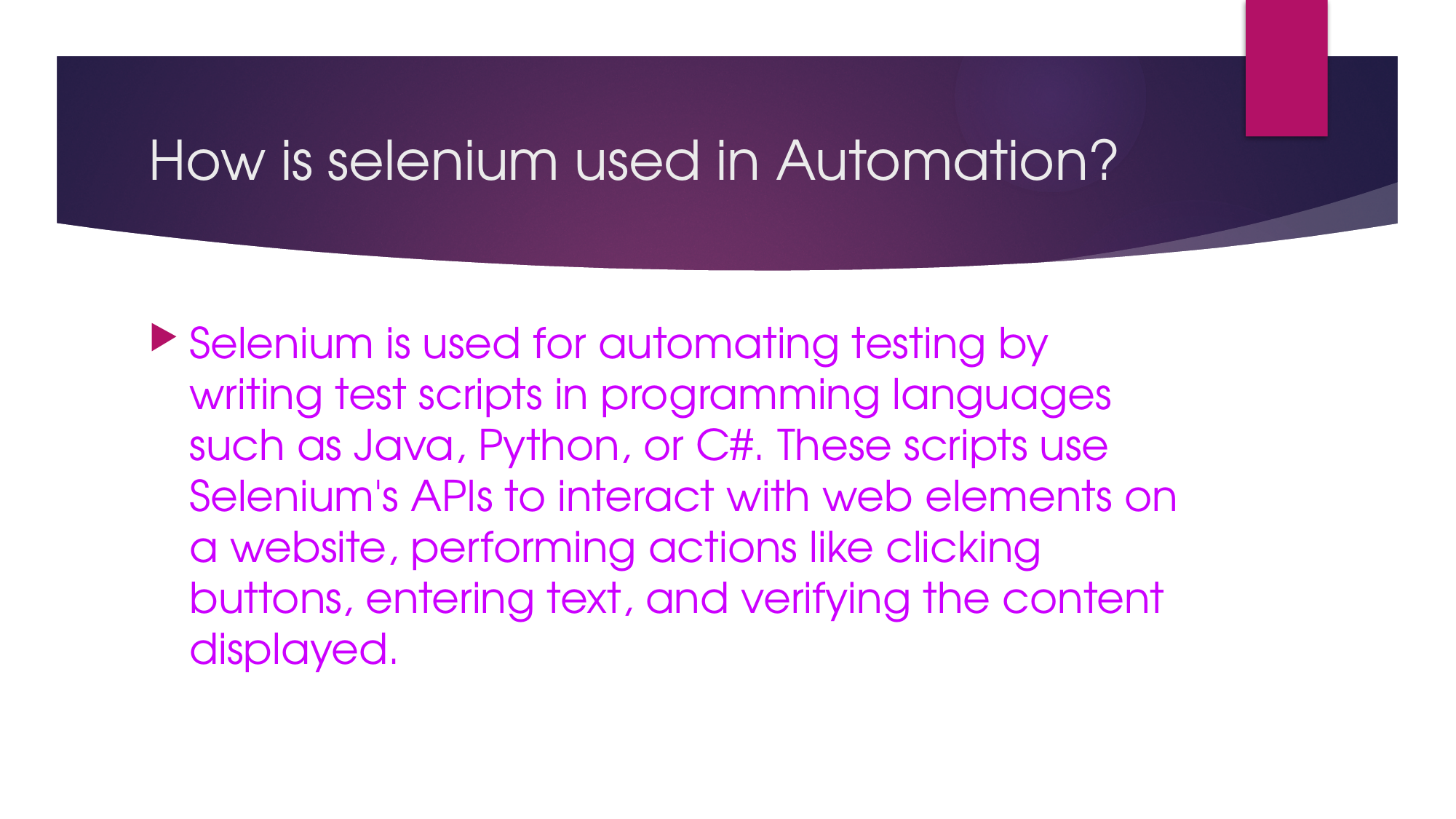

# How is selenium used in Automation?
Selenium is used for automating testing by writing test scripts in programming languages such as Java, Python, or C#. These scripts use Selenium's APIs to interact with web elements on a website, performing actions like clicking buttons, entering text, and verifying the content displayed.